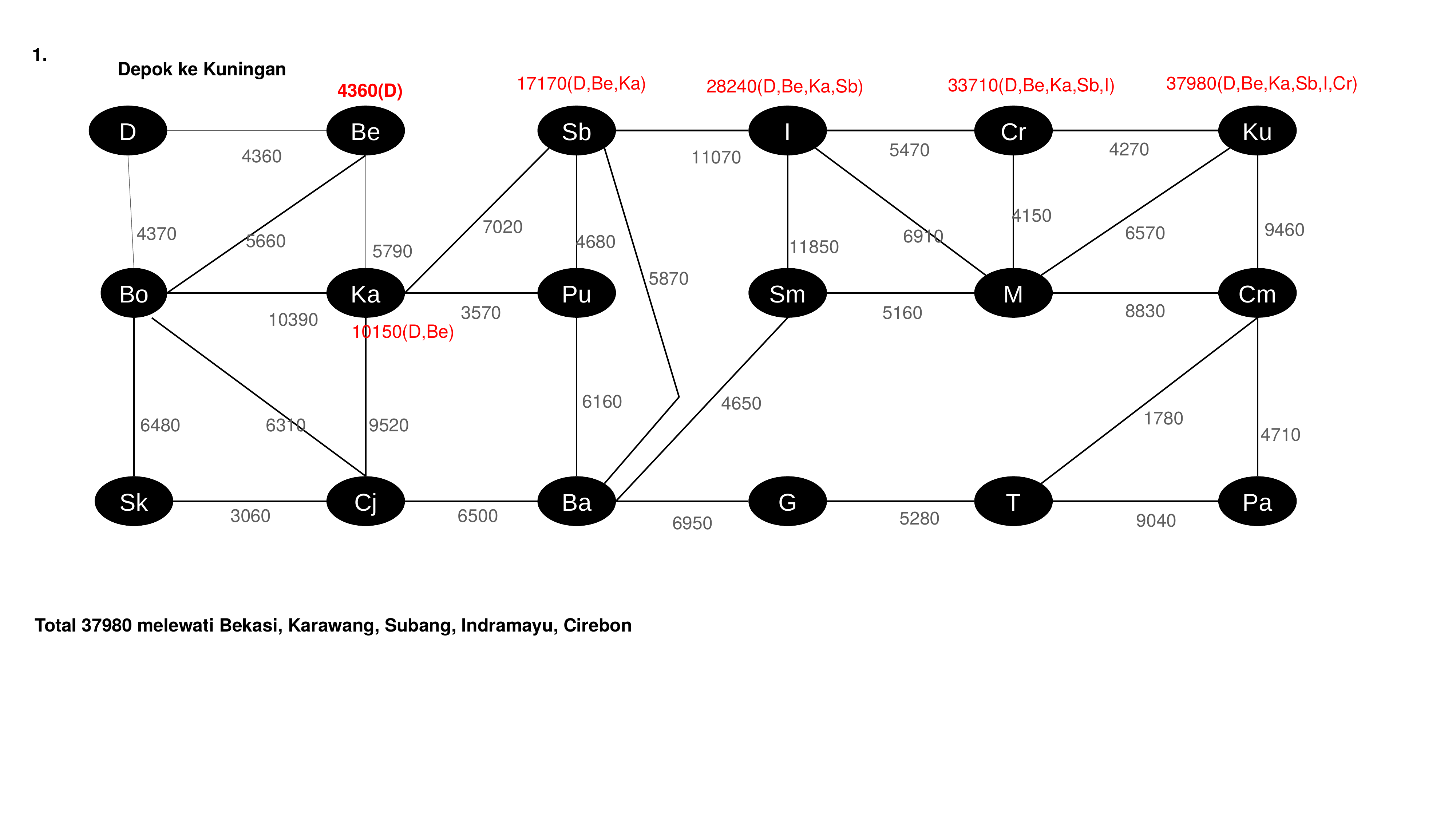

1.
Depok ke Kuningan
17170(D,Be,Ka)
37980(D,Be,Ka,Sb,I,Cr)
33710(D,Be,Ka,Sb,I)
28240(D,Be,Ka,Sb)
4360(D)
D
Be
Sb
I
Cr
Ku
4270
5470
4360
11070
4150
7020
9460
6570
4370
6910
5660
4680
11850
5790
5870
Bo
Ka
Pu
Sm
M
Cm
8830
3570
5160
10390
10150(D,Be)
6160
4650
1780
6480
6310
9520
4710
Sk
Cj
Ba
G
T
Pa
3060
6500
5280
9040
6950
Total 37980 melewati Bekasi, Karawang, Subang, Indramayu, Cirebon